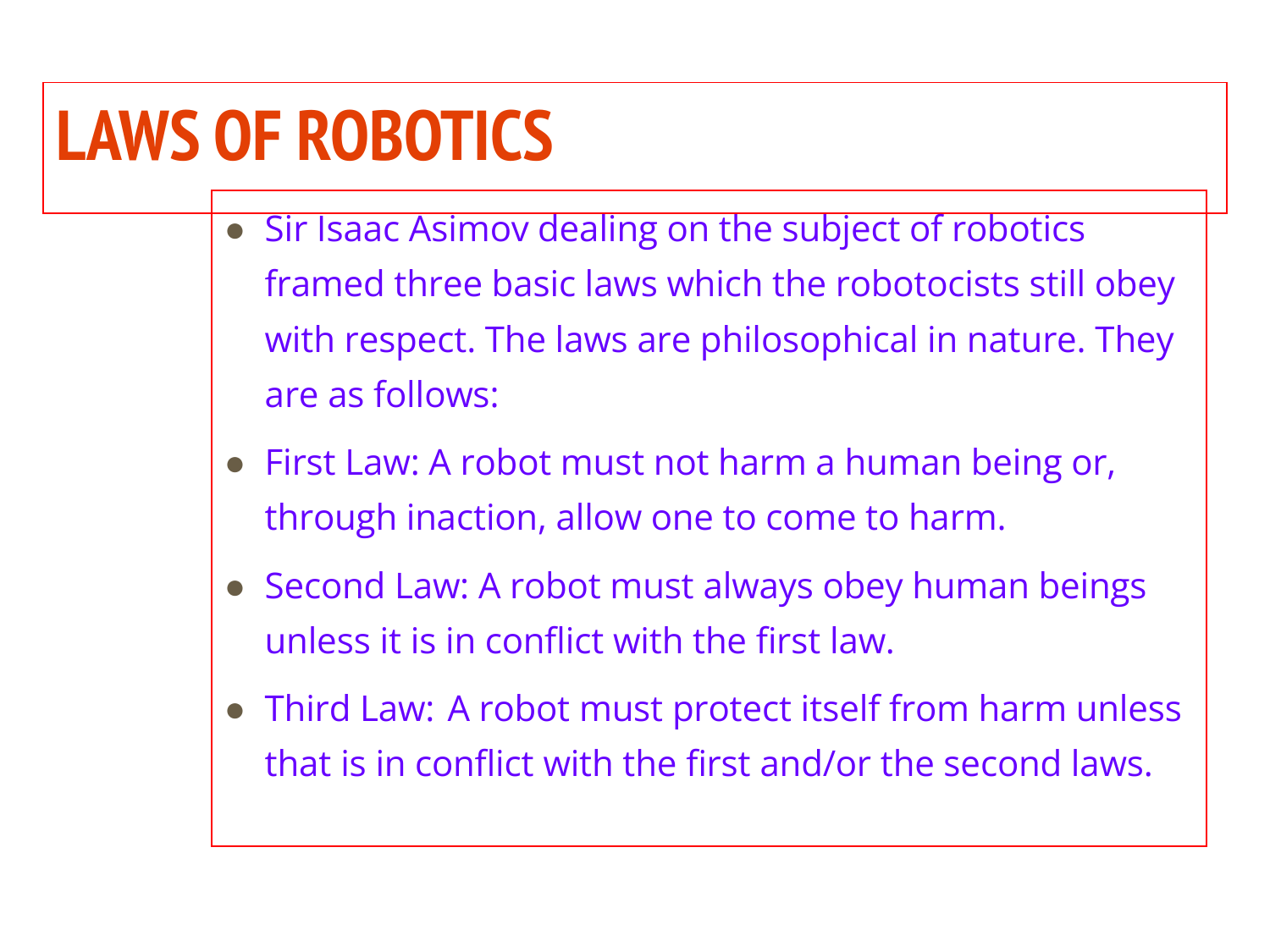

# LAWS OF ROBOTICS
Sir Isaac Asimov dealing on the subject of robotics framed three basic laws which the robotocists still obey with respect. The laws are philosophical in nature. They are as follows:
First Law: A robot must not harm a human being or, through inaction, allow one to come to harm.
Second Law: A robot must always obey human beings unless it is in conflict with the first law.
Third Law:	A robot must protect itself from harm unless that is in conflict with the first and/or the second laws.